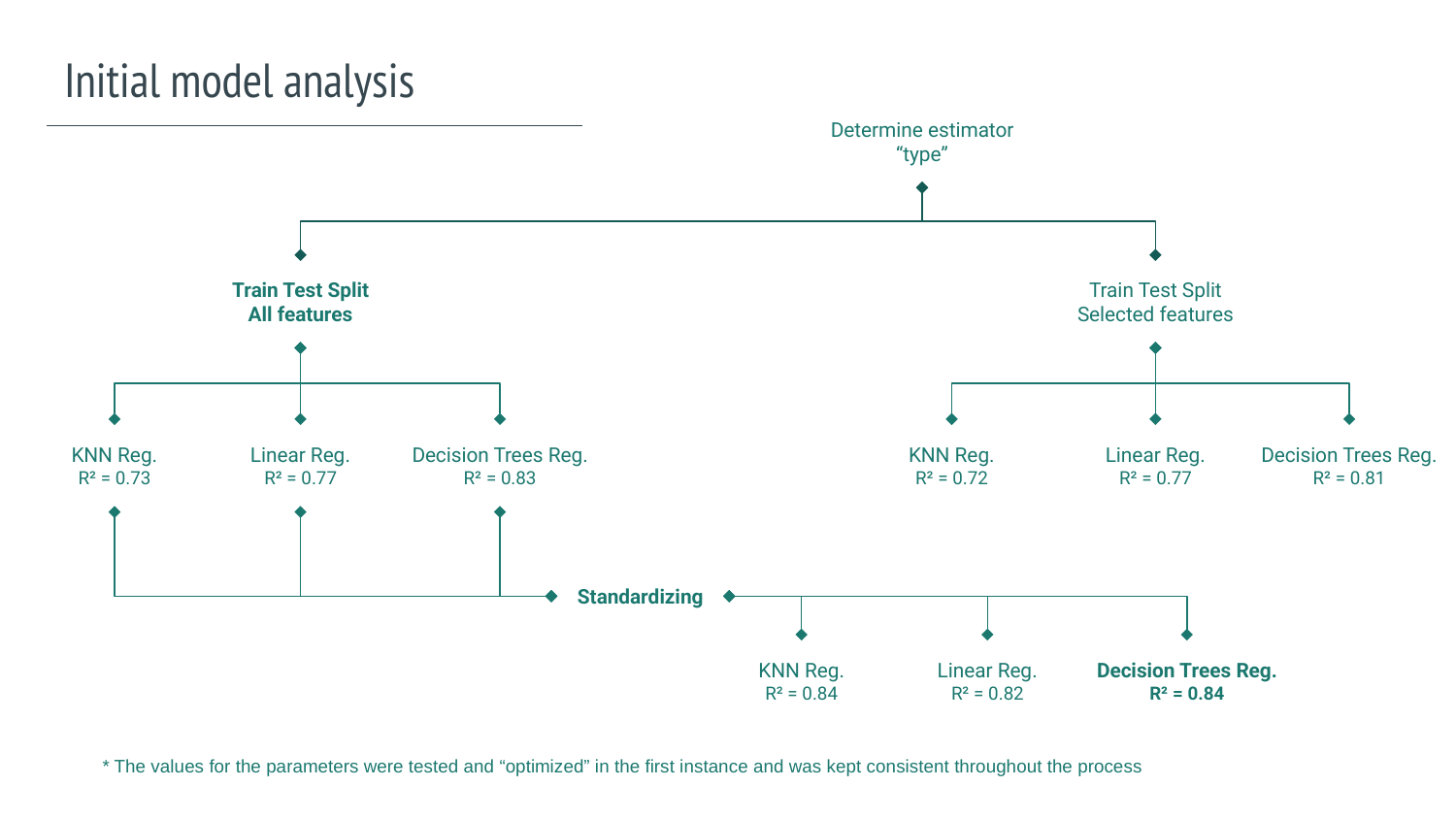

# Initial model analysis
Determine estimator “type”
Train Test Split
All features
Train Test Split
Selected features
KNN Reg.
R² = 0.73
Linear Reg.
R² = 0.77
Decision Trees Reg.
R² = 0.83
KNN Reg.
R² = 0.72
Linear Reg.
R² = 0.77
Decision Trees Reg.
R² = 0.81
Standardizing
KNN Reg.
R² = 0.84
Linear Reg.
R² = 0.82
Decision Trees Reg.
R² = 0.84
* The values for the parameters were tested and “optimized” in the first instance and was kept consistent throughout the process